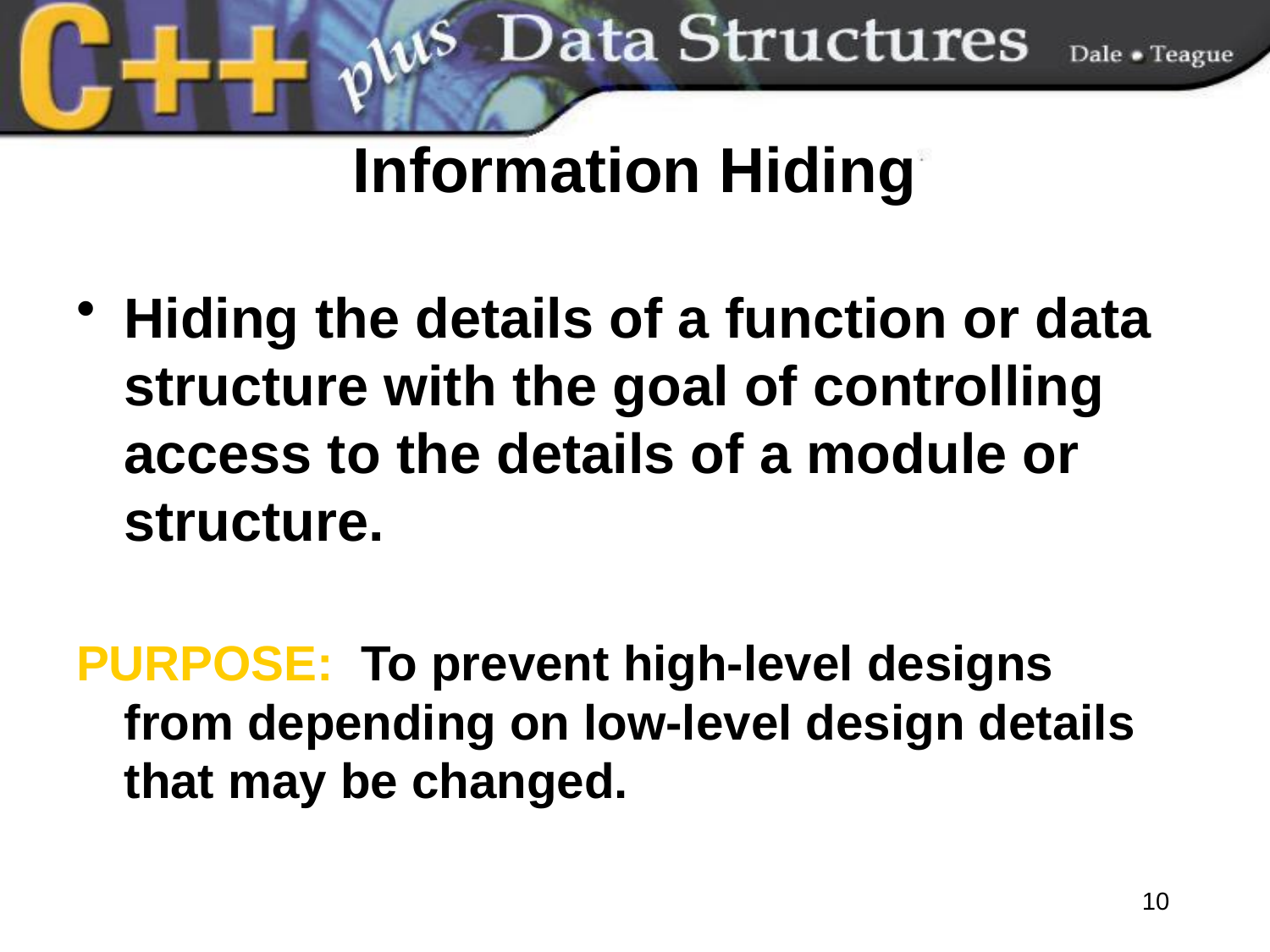

# Information Hiding
Hiding the details of a function or data structure with the goal of controlling access to the details of a module or structure.

PURPOSE:  To prevent high-level designs from depending on low-level design details that may be changed.